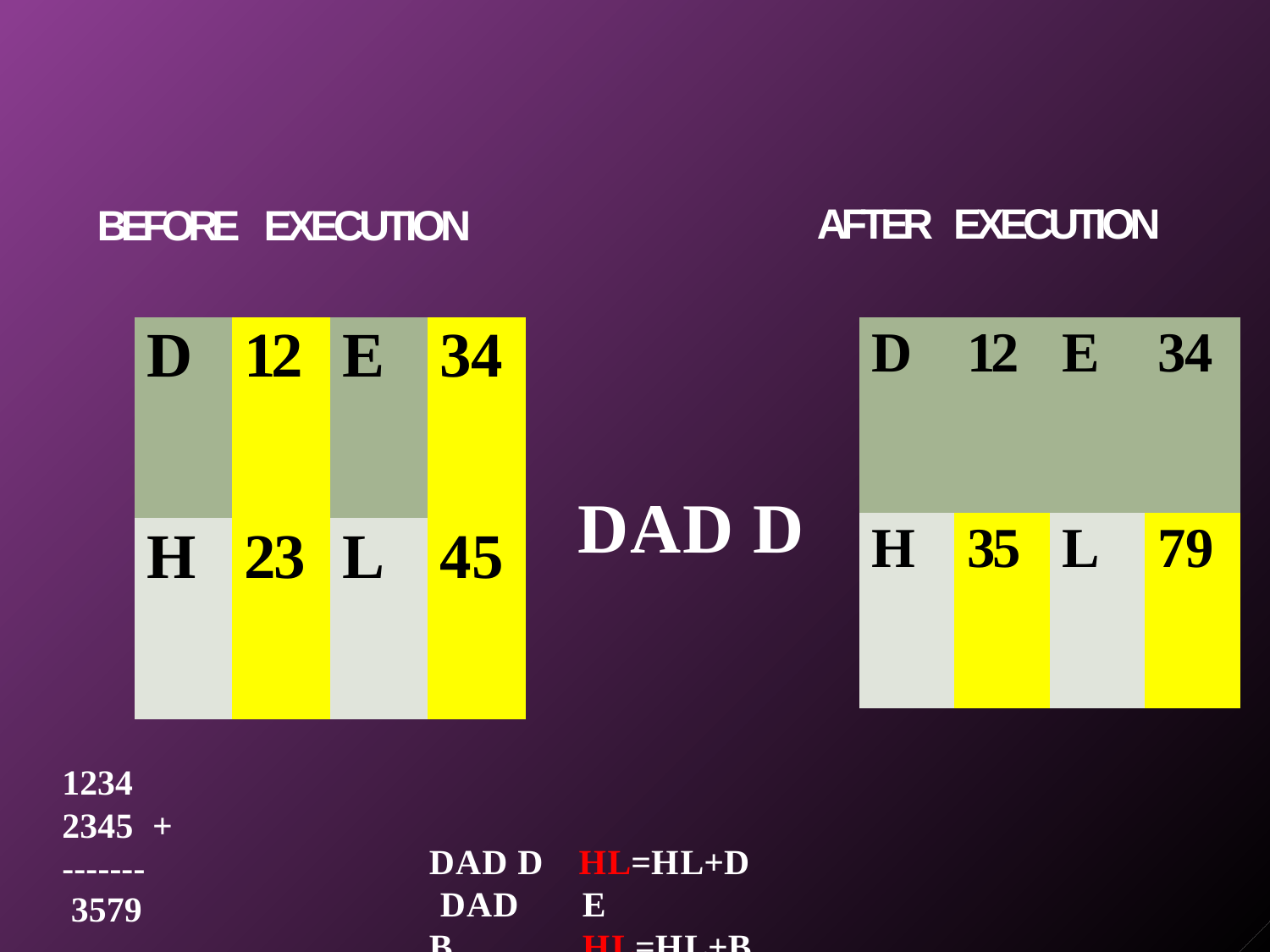

AFTER  EXECUTION
# BEFORE  EXECUTION
| D | 12 | E | 34 |
| --- | --- | --- | --- |
| H | 23 | L | 45 |
| D | 12 | E | 34 |
| --- | --- | --- | --- |
| H | 35 | L | 79 |
DAD D
1234
2345	+
-------  3579
DAD D  DAD B
HL=HL+DE  HL=HL+BC